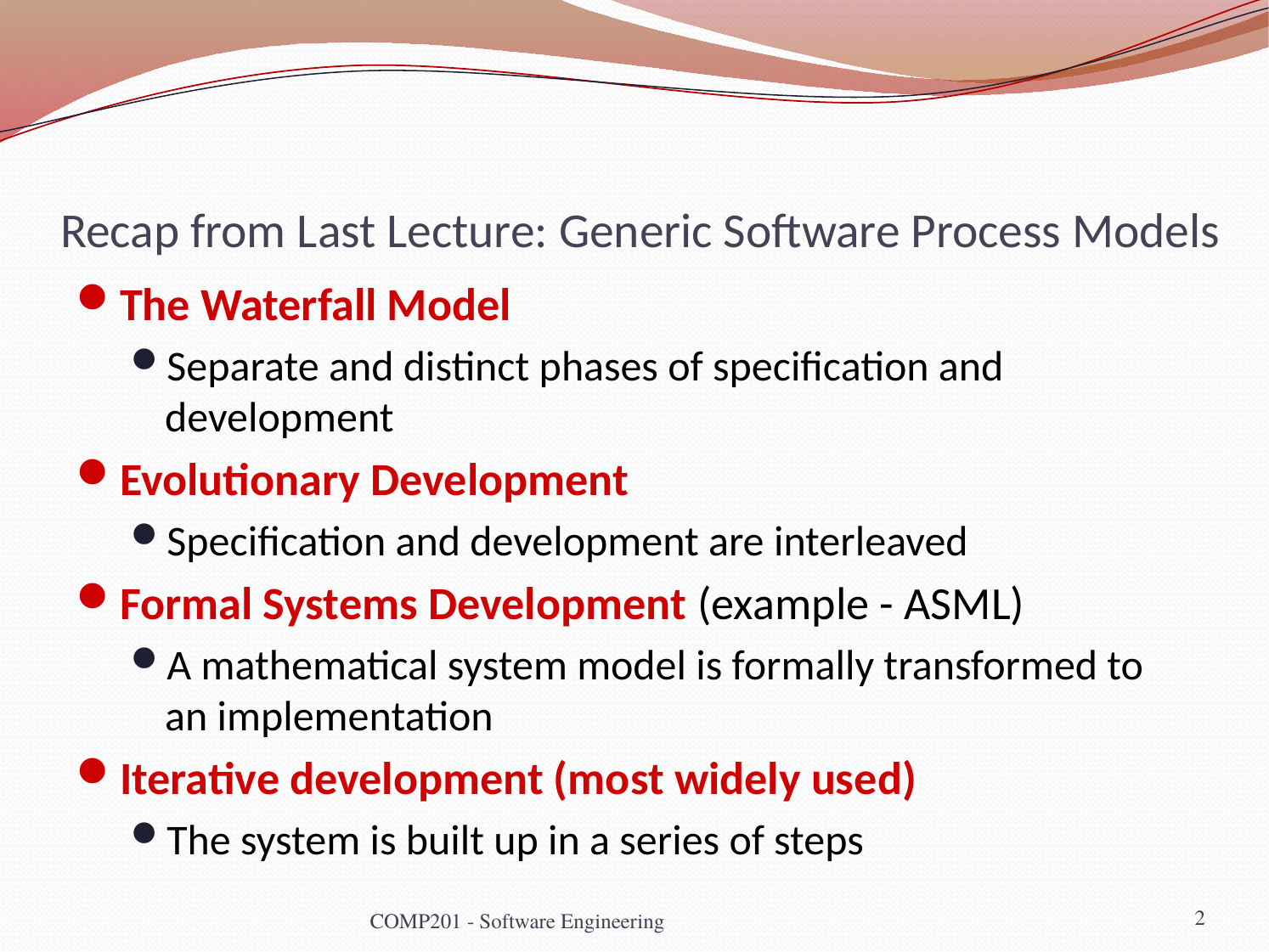

# Recap from Last Lecture: Generic Software Process Models
The Waterfall Model
Separate and distinct phases of specification and development
Evolutionary Development
Specification and development are interleaved
Formal Systems Development (example - ASML)
A mathematical system model is formally transformed to an implementation
Iterative development (most widely used)
The system is built up in a series of steps
COMP201 - Software Engineering
2